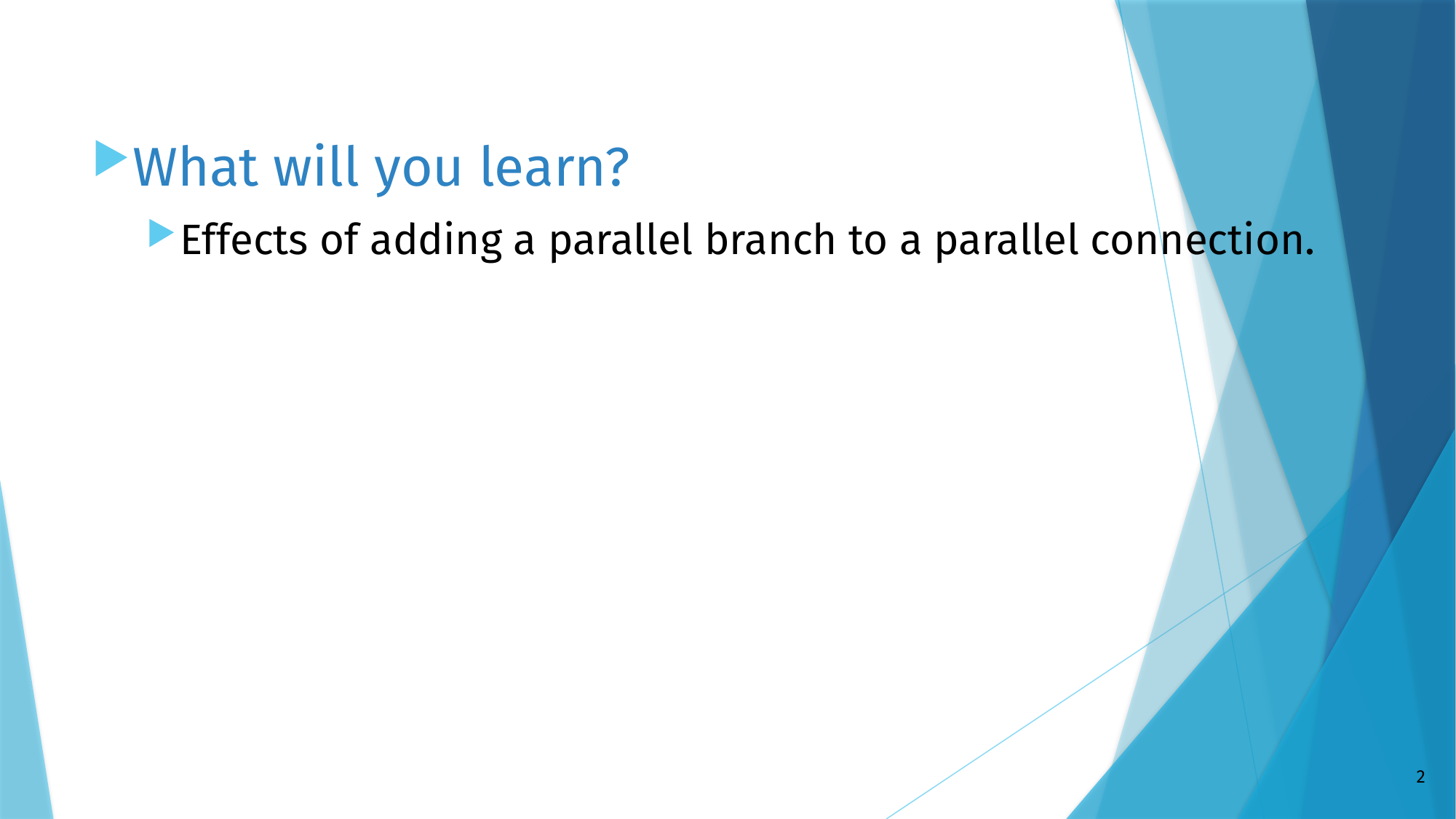

What will you learn?
Effects of adding a parallel branch to a parallel connection.
2